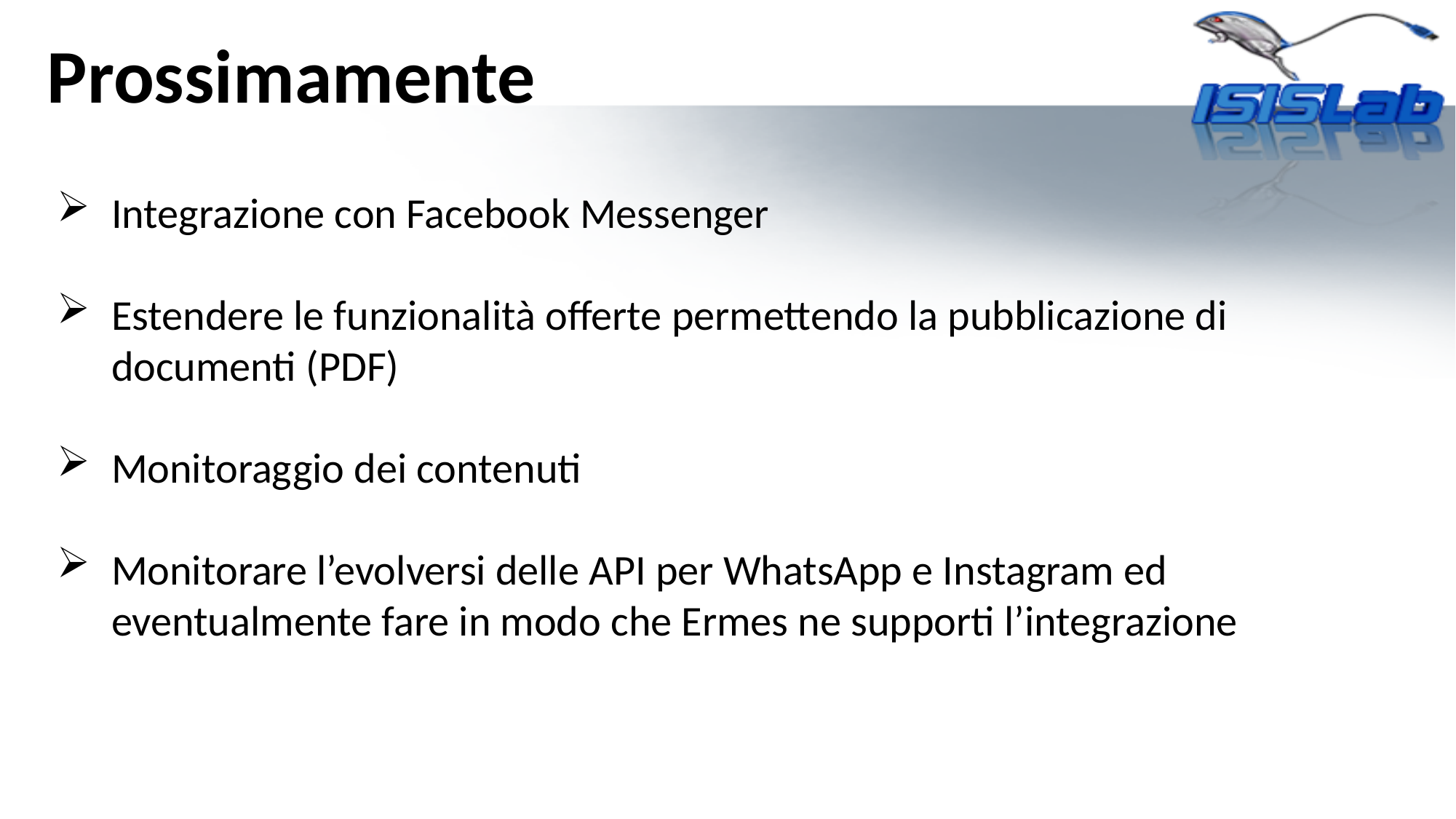

Prossimamente
Integrazione con Facebook Messenger

Estendere le funzionalità offerte permettendo la pubblicazione di documenti (PDF)

Monitoraggio dei contenuti

Monitorare l’evolversi delle API per WhatsApp e Instagram ed eventualmente fare in modo che Ermes ne supporti l’integrazione